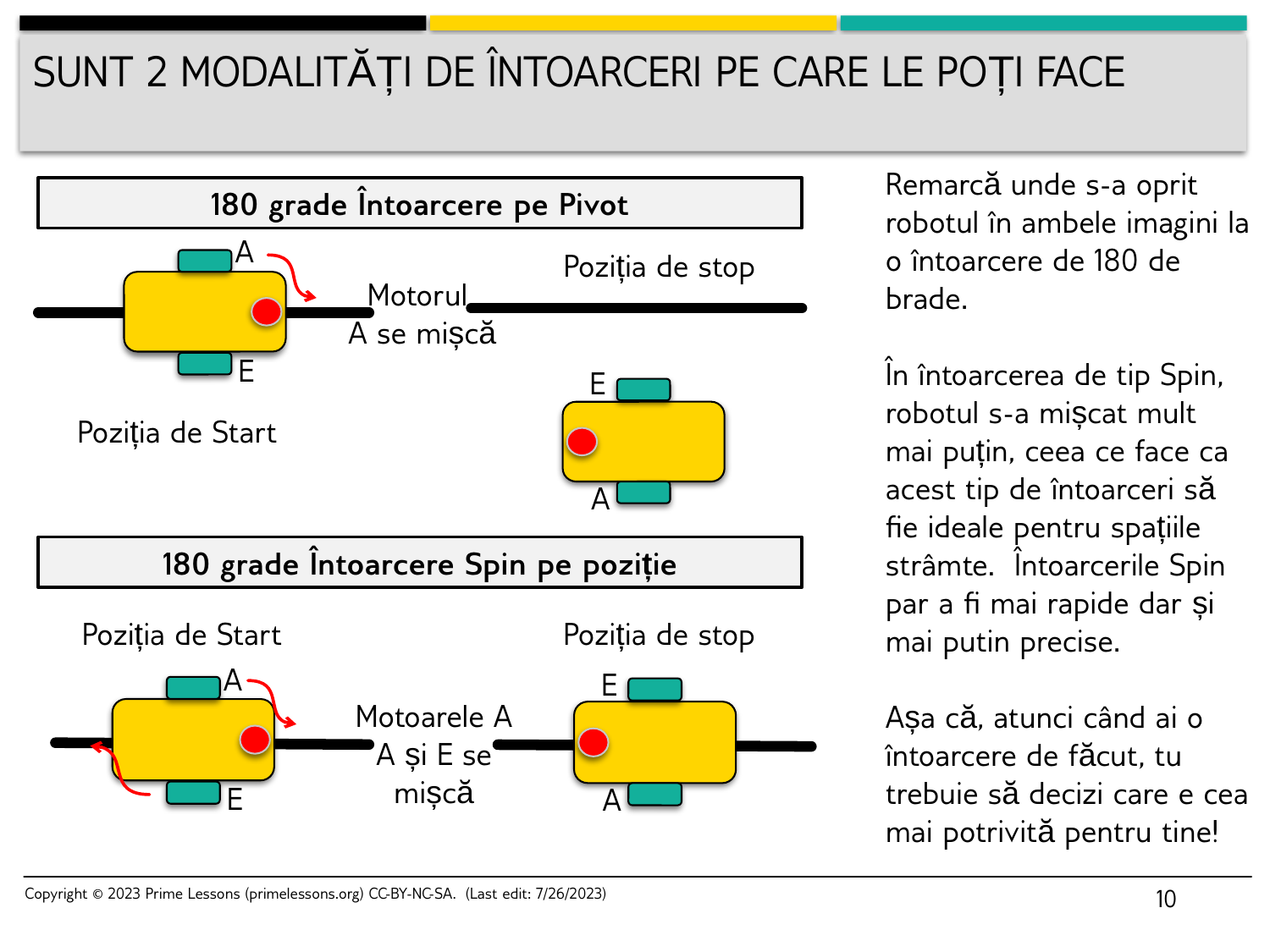

# Sunt 2 modalități de întoarceri pe care le poți face
Remarcă unde s-a oprit robotul în ambele imagini la o întoarcere de 180 de brade.

În întoarcerea de tip Spin, robotul s-a mișcat mult mai puțin, ceea ce face ca acest tip de întoarceri să fie ideale pentru spațiile strâmte.  Întoarcerile Spin par a fi mai rapide dar și mai putin precise.

Așa că, atunci când ai o întoarcere de făcut, tu trebuie să decizi care e cea mai potrivită pentru tine!
180 grade Întoarcere pe Pivot
A

E
Poziția de stop
Motorul
A se mișcă
A

E
Poziția de Start
180 grade Întoarcere Spin pe poziție
Poziția de Start
Poziția de stop
A

E
A

E
Motoarele A
A și E se mișcă
10
Copyright © 2023 Prime Lessons (primelessons.org) CC-BY-NC-SA.  (Last edit: 7/26/2023)